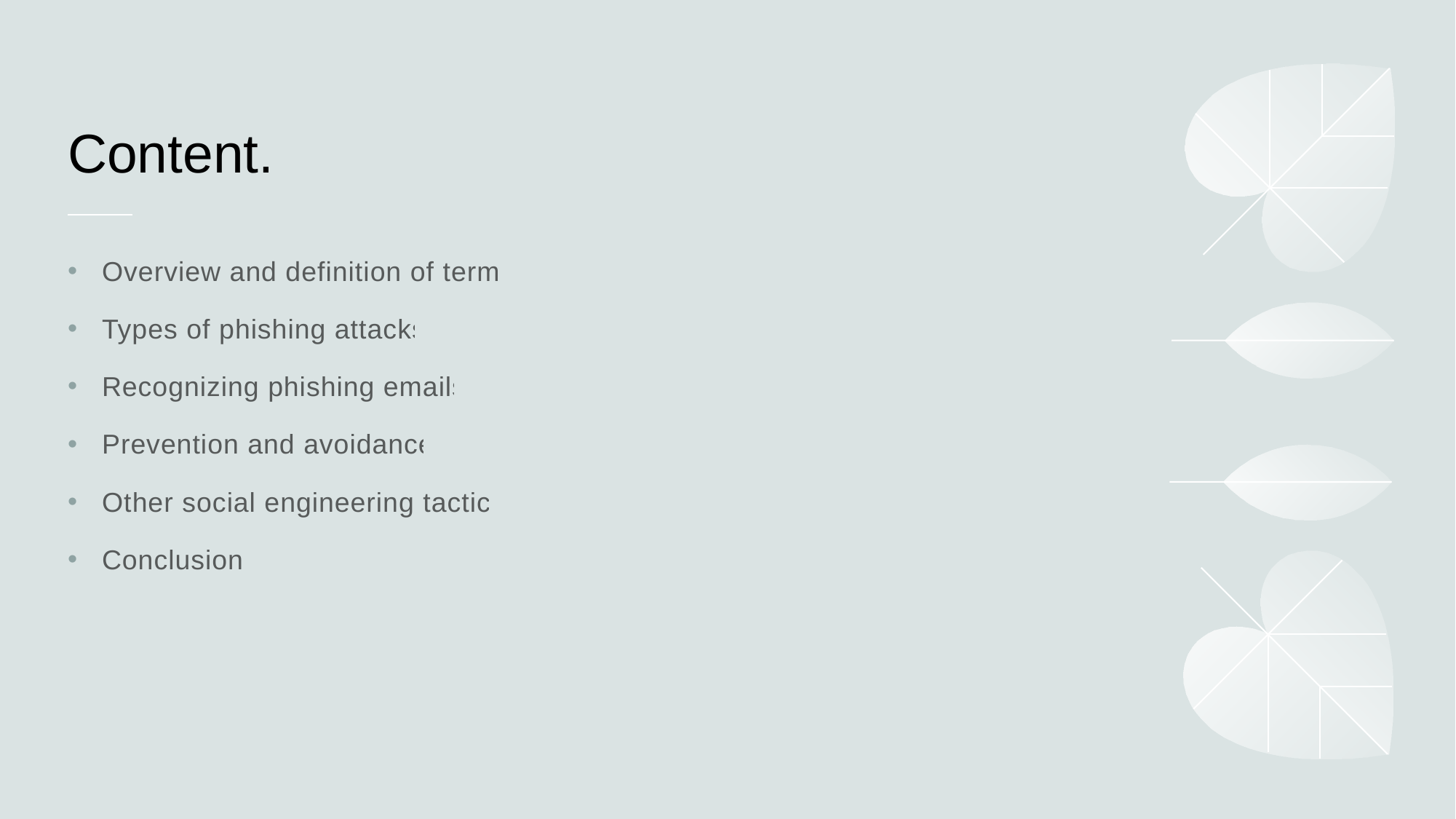

# Content.
Overview and definition of terms.
Types of phishing attacks.
Recognizing phishing emails.
Prevention and avoidance.
Other social engineering tactics.
Conclusion.